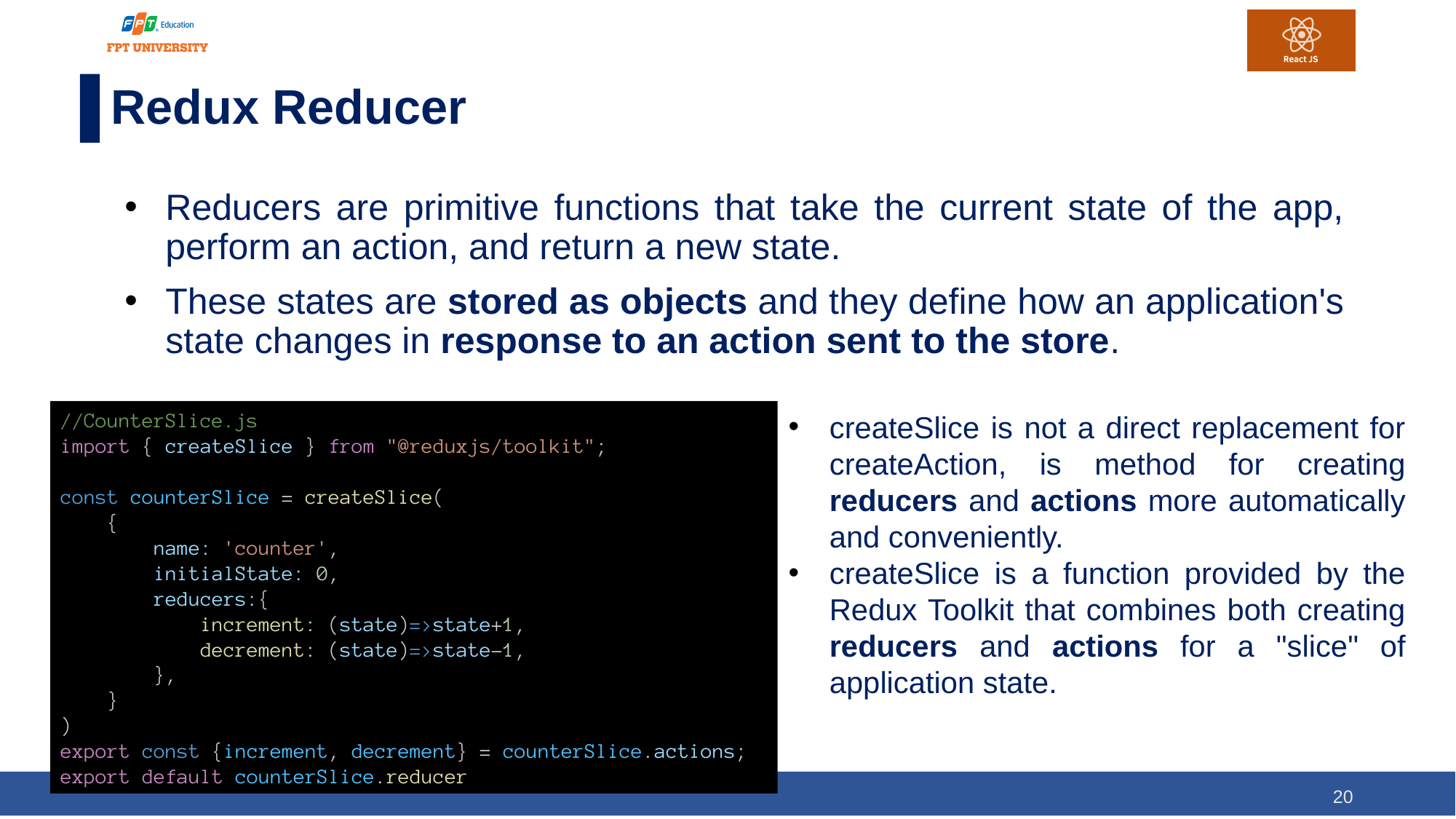

# Redux Reducer
Reducers are primitive functions that take the current state of the app, perform an action, and return a new state.
These states are stored as objects and they define how an application's state changes in response to an action sent to the store.
//CounterSlice.js
import { createSlice } from "@reduxjs/toolkit";
const counterSlice = createSlice(
    {
        name: 'counter',
        initialState: 0,
        reducers:{
            increment: (state)=>state+1,
            decrement: (state)=>state-1,
        },
    }
)
export const {increment, decrement} = counterSlice.actions;
export default counterSlice.reducer
createSlice is not a direct replacement for createAction, is method for creating reducers and actions more automatically and conveniently.
createSlice is a function provided by the Redux Toolkit that combines both creating reducers and actions for a "slice" of application state.
20